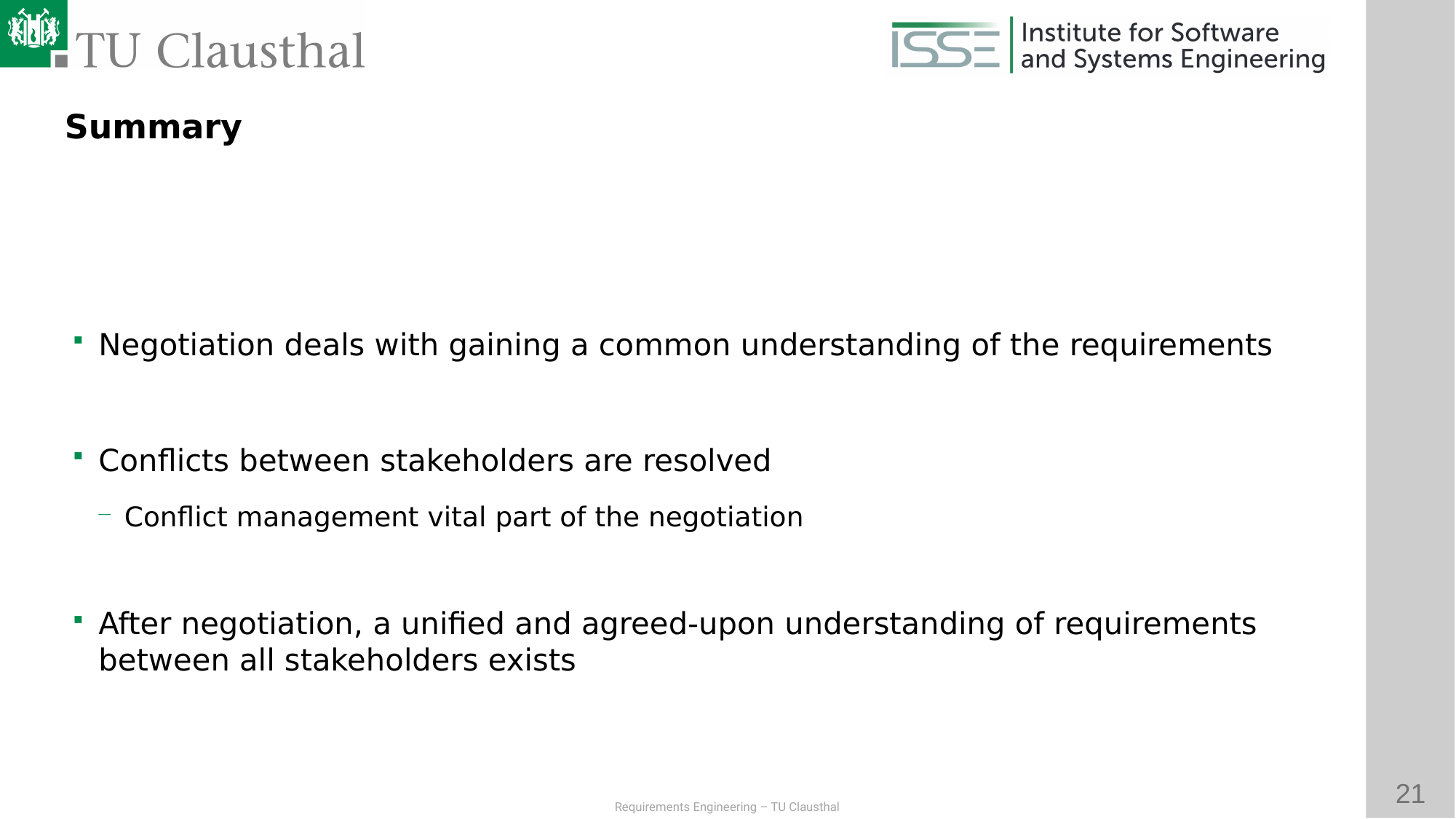

Summary

# Negotiation deals with gaining a common understanding of the requirements

Conflicts between stakeholders are resolved
Conflict management vital part of the negotiation

After negotiation, a unified and agreed-upon understanding of requirements between all stakeholders exists